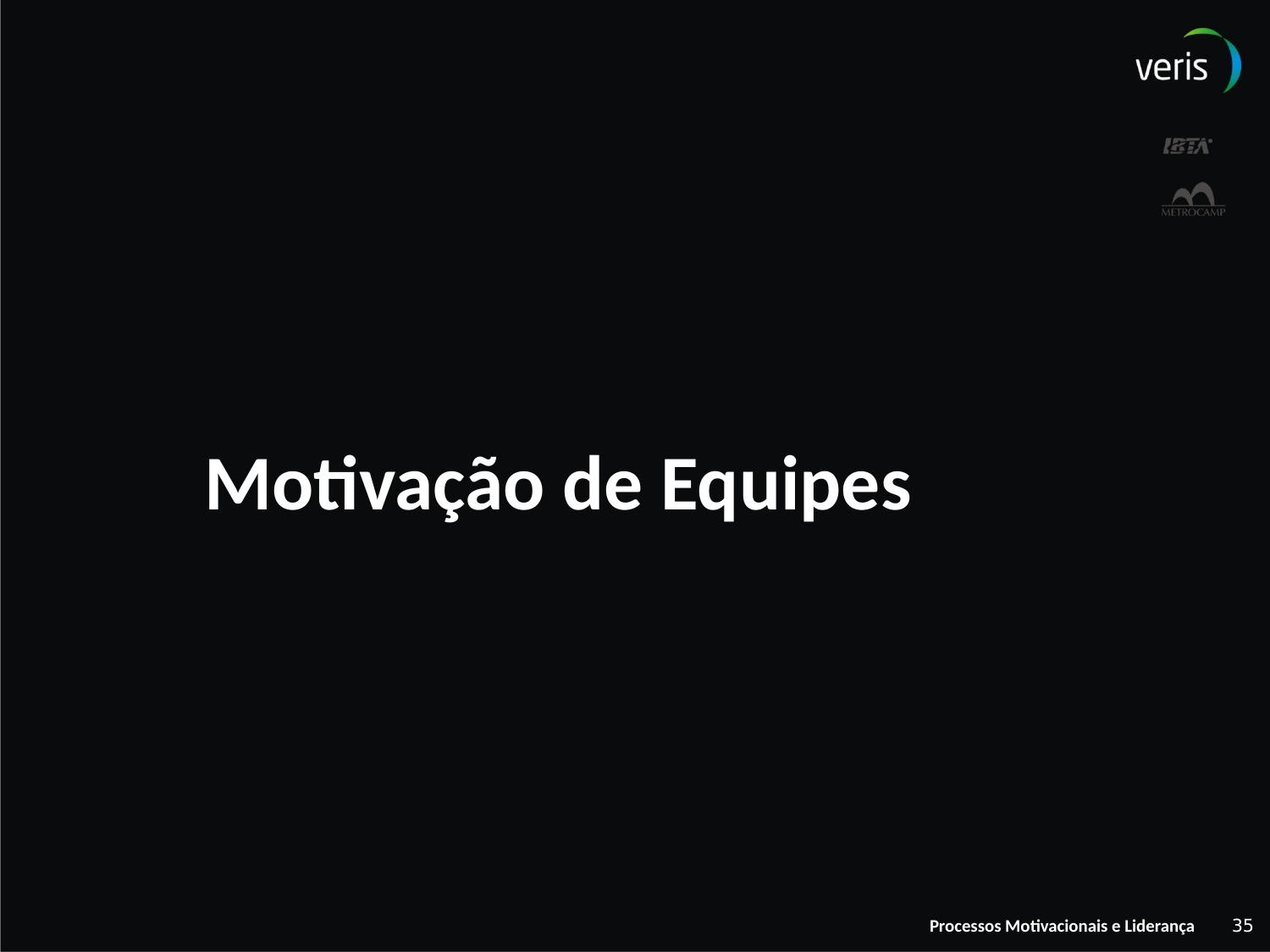

#

Motivação de Equipes
35
Processos Motivacionais e Liderança